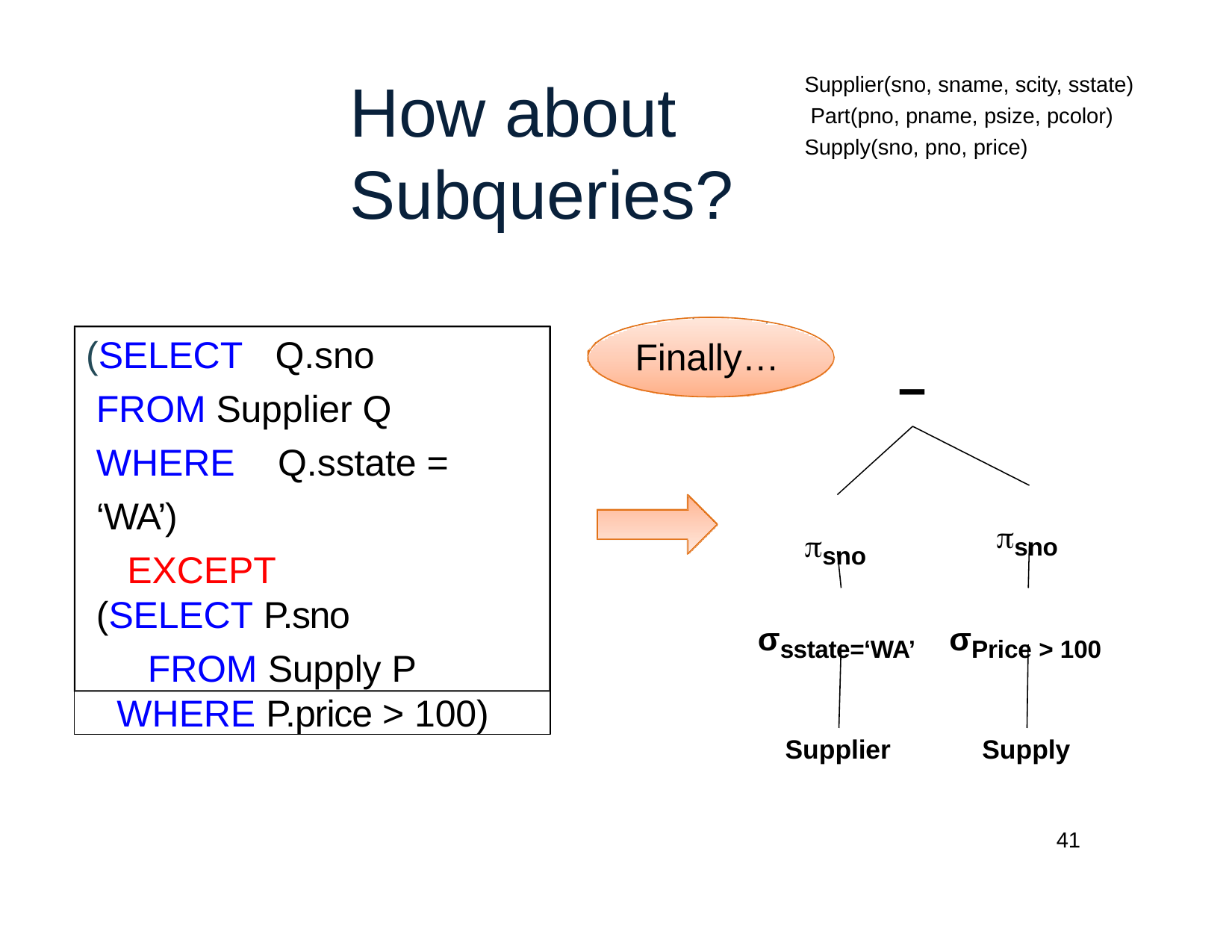

Supplier(sno, sname, scity, sstate)  Part(pno, pname, psize, pcolor)  Supply(sno, pno, price)
# How about Subqueries?

(SELECT	Q.sno
FROM Supplier Q  WHERE	Q.sstate = ‘WA’)
EXCEPT  (SELECT P.sno
FROM Supply P  WHERE P.price > 100)
Finally…
−

πsno
πsno

σsstate=‘WA’
σPrice > 100

Supplier
Supply
41